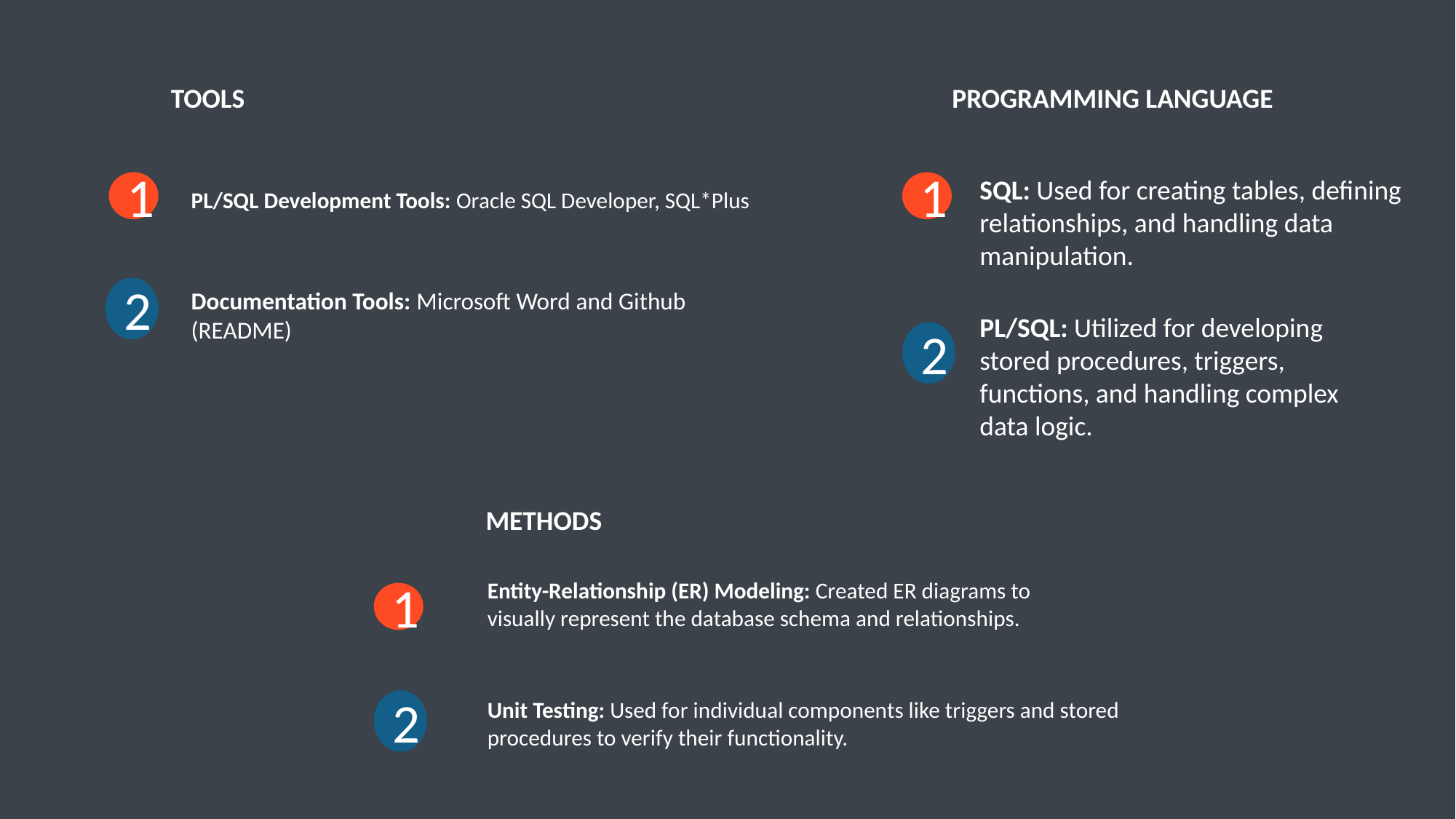

TOOLS
PROGRAMMING LANGUAGE
SQL: Used for creating tables, defining relationships, and handling data manipulation.
1
1
PL/SQL Development Tools: Oracle SQL Developer, SQL*Plus
2
Documentation Tools: Microsoft Word and Github (README)
PL/SQL: Utilized for developing stored procedures, triggers, functions, and handling complex data logic.
2
METHODS
Entity-Relationship (ER) Modeling: Created ER diagrams to visually represent the database schema and relationships.
1
2
Unit Testing: Used for individual components like triggers and stored procedures to verify their functionality.